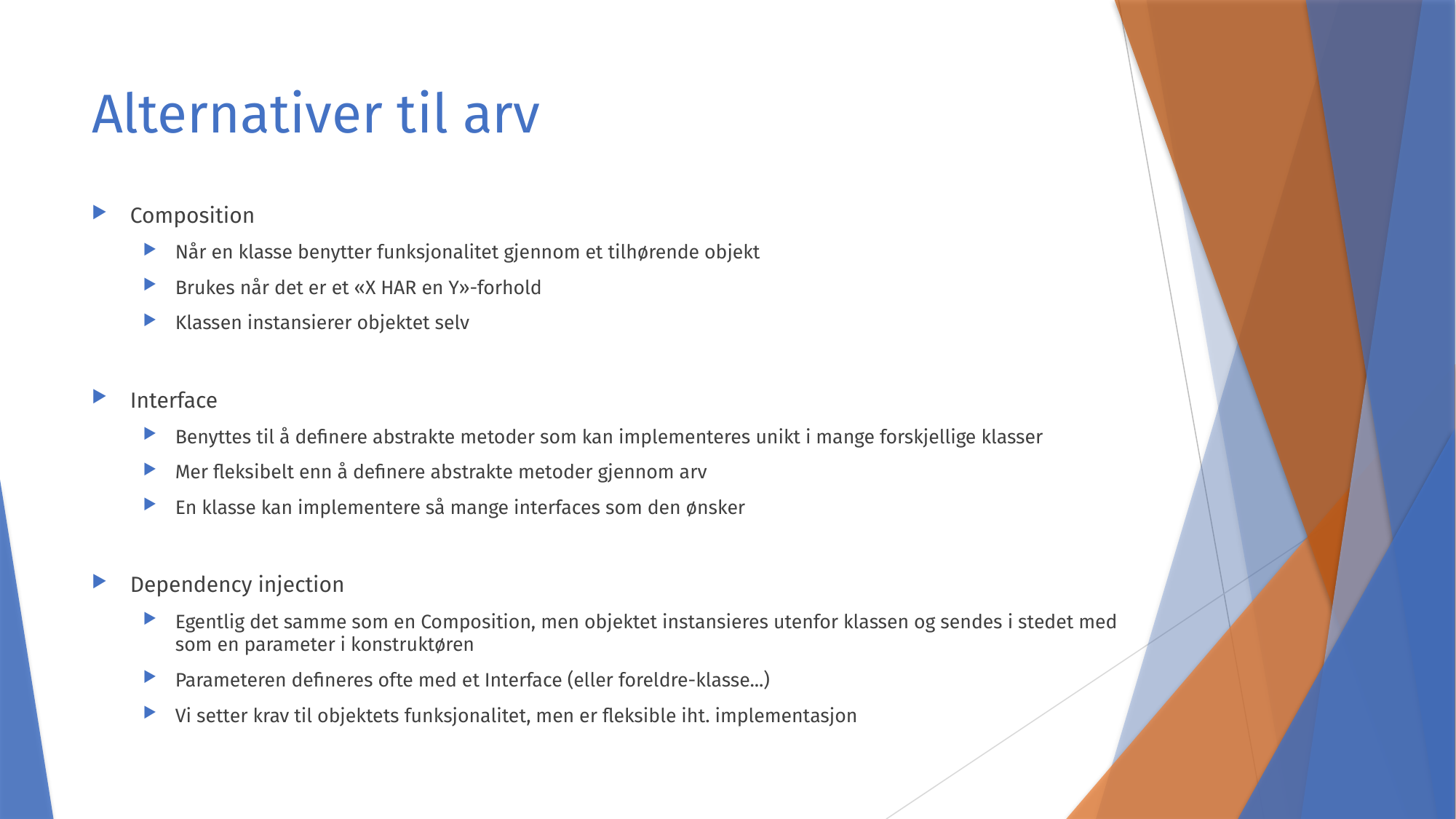

# Alternativer til arv
Composition
Når en klasse benytter funksjonalitet gjennom et tilhørende objekt
Brukes når det er et «X HAR en Y»-forhold
Klassen instansierer objektet selv

Interface
Benyttes til å definere abstrakte metoder som kan implementeres unikt i mange forskjellige klasser
Mer fleksibelt enn å definere abstrakte metoder gjennom arv
En klasse kan implementere så mange interfaces som den ønsker

Dependency injection
Egentlig det samme som en Composition, men objektet instansieres utenfor klassen og sendes i stedet med som en parameter i konstruktøren
Parameteren defineres ofte med et Interface (eller foreldre-klasse...)
Vi setter krav til objektets funksjonalitet, men er fleksible iht. implementasjon